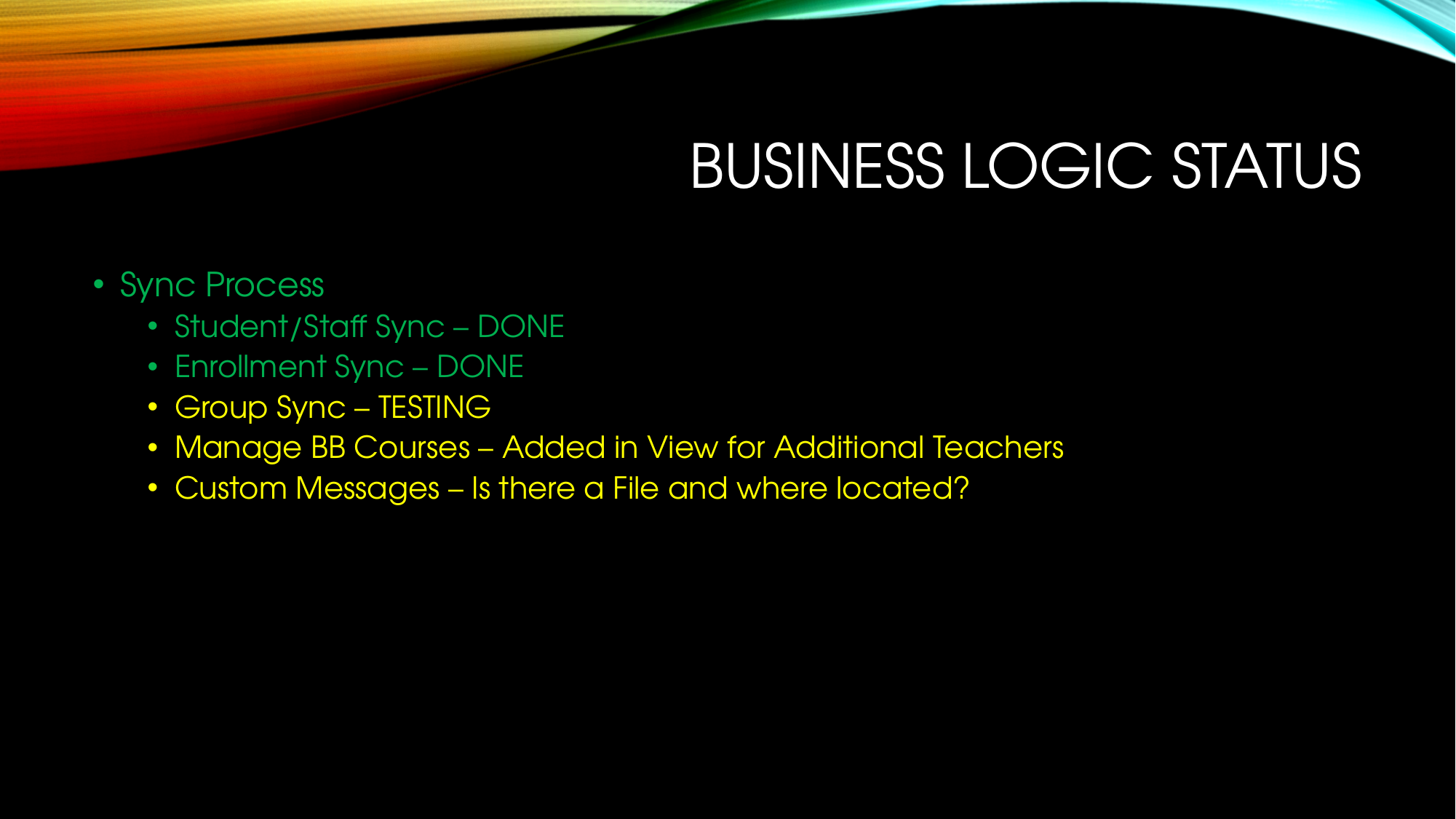

# BUSINESS LOGIC STATUS
Sync Process
Student/Staff Sync – DONE
Enrollment Sync – DONE
Group Sync – TESTING
Manage BB Courses – Added in View for Additional Teachers
Custom Messages – Is there a File and where located?